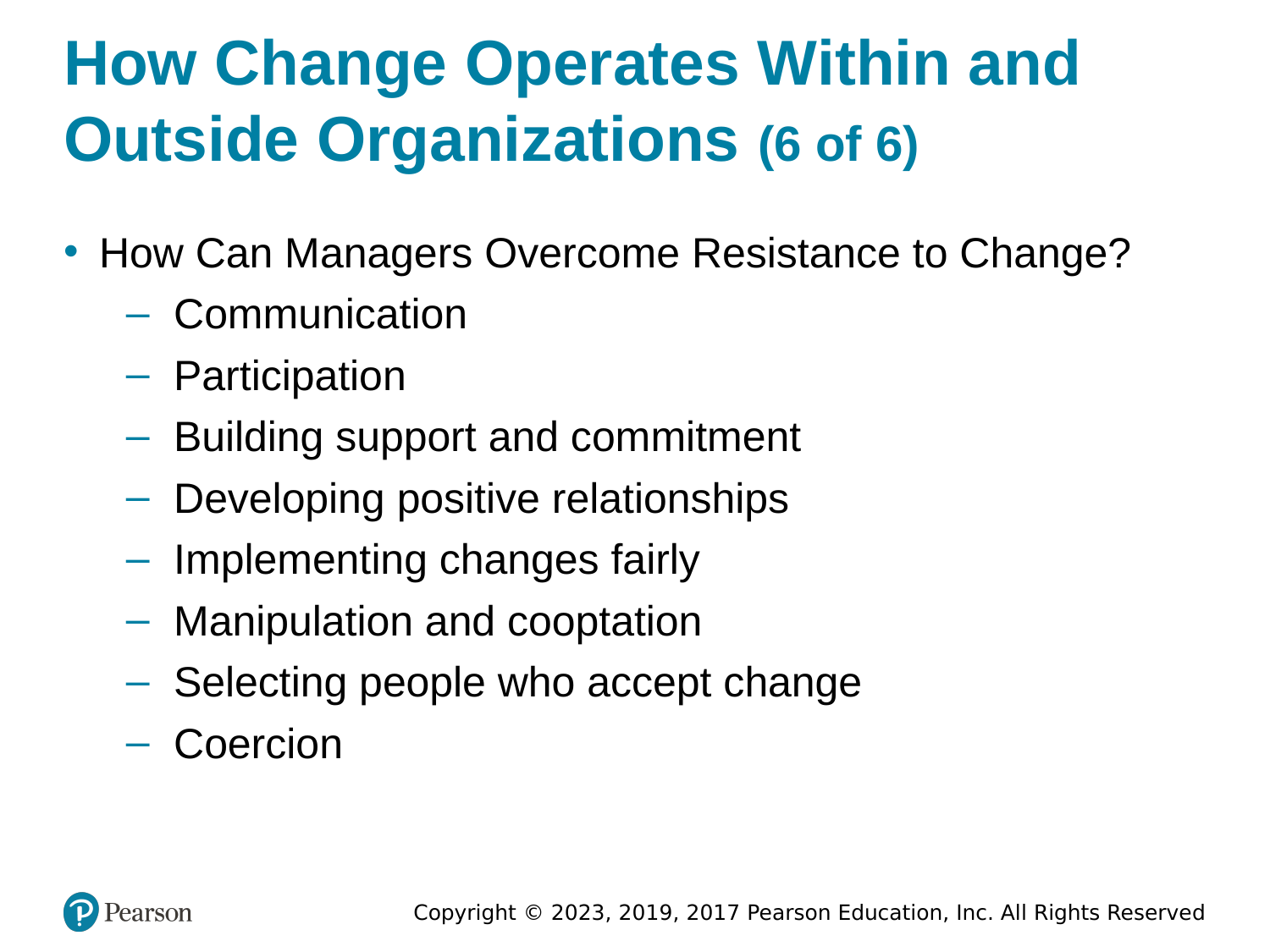

# How Change Operates Within and Outside Organizations (6 of 6)
How Can Managers Overcome Resistance to Change?
Communication
Participation
Building support and commitment
Developing positive relationships
Implementing changes fairly
Manipulation and cooptation
Selecting people who accept change
Coercion